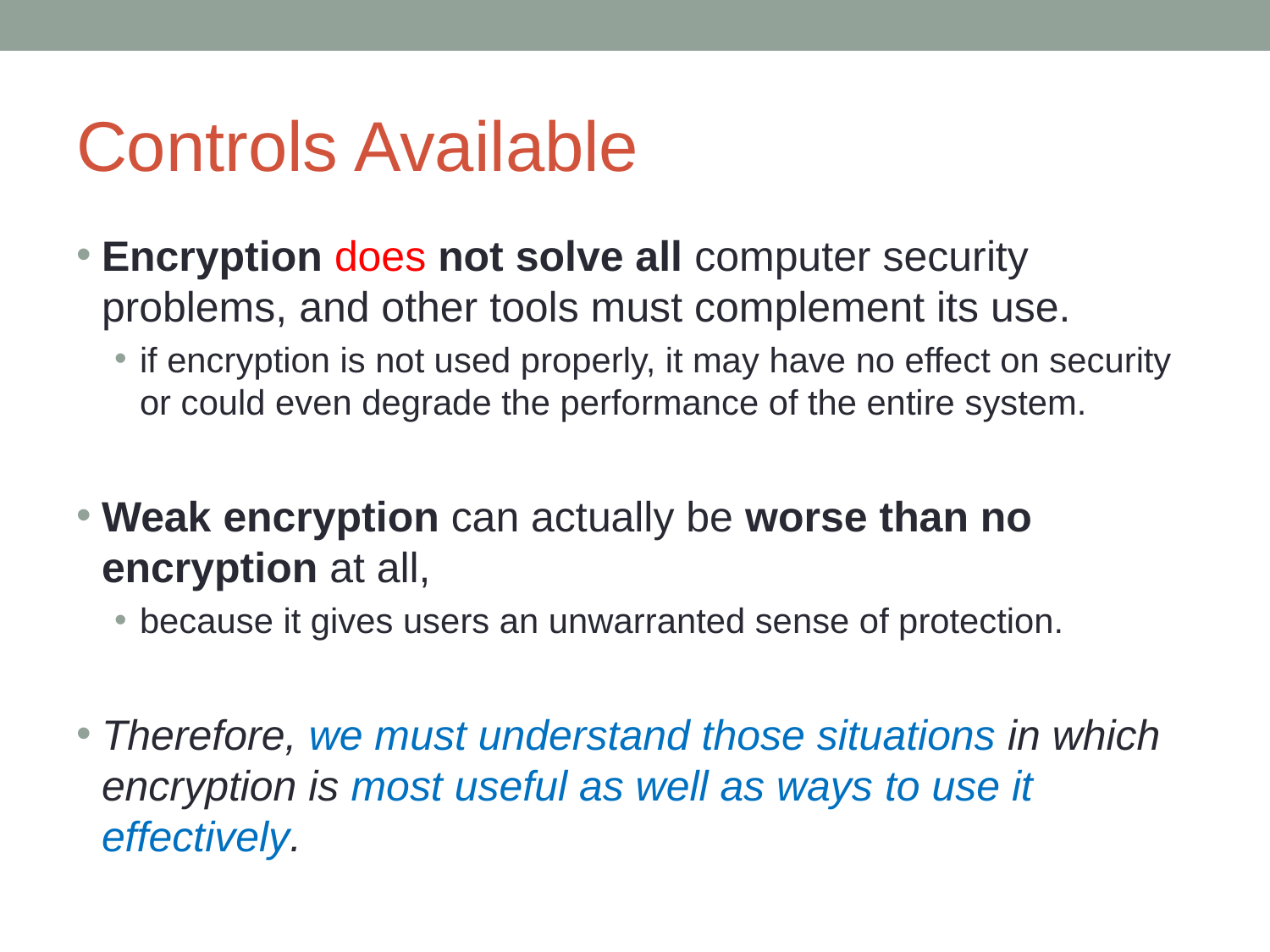

# Controls Available
Encryption does not solve all computer security problems, and other tools must complement its use.
if encryption is not used properly, it may have no effect on security or could even degrade the performance of the entire system.

Weak encryption can actually be worse than no encryption at all,
because it gives users an unwarranted sense of protection.

Therefore, we must understand those situations in which encryption is most useful as well as ways to use it effectively.